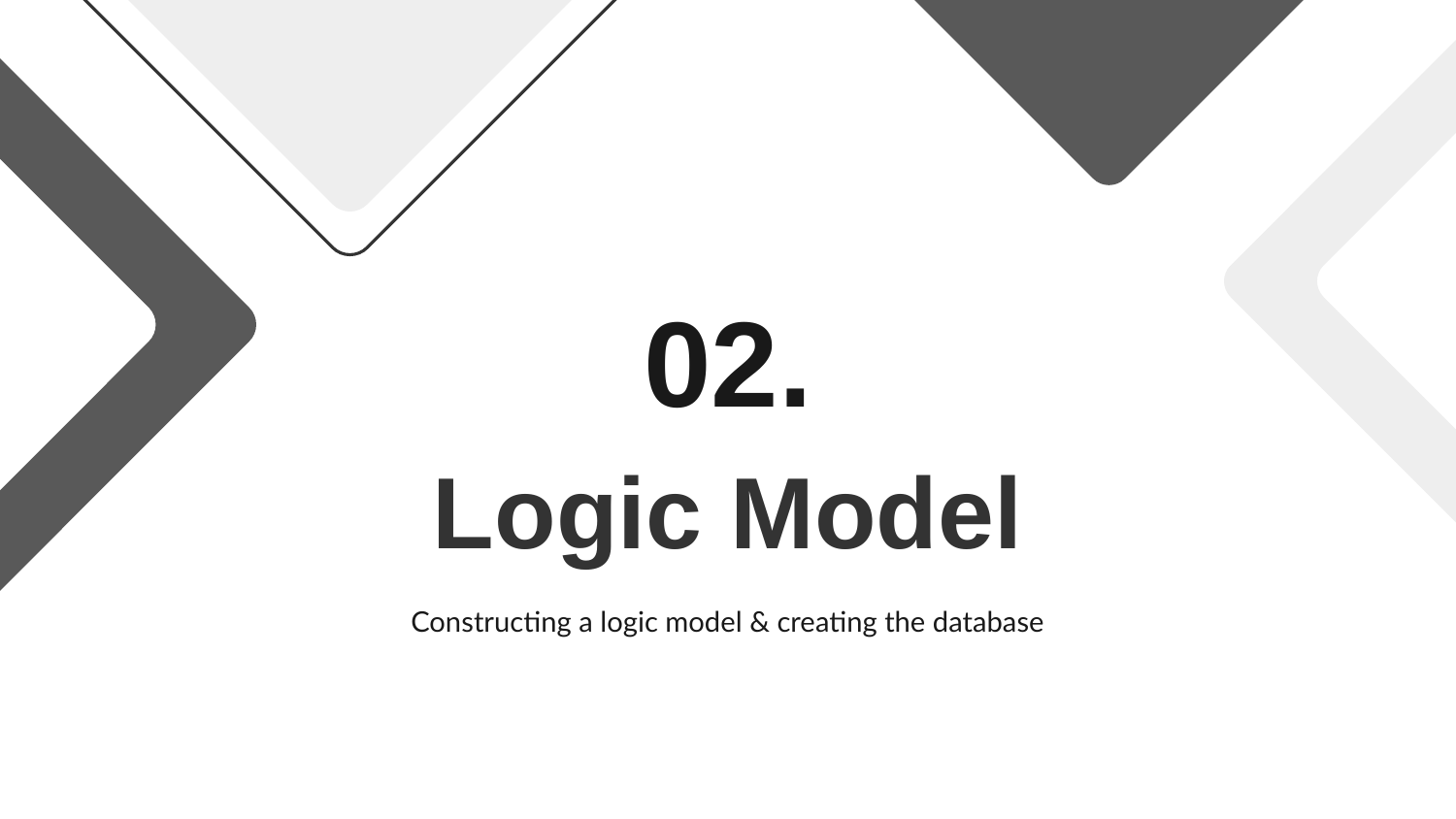

02.
# Logic Model
Constructing a logic model & creating the database